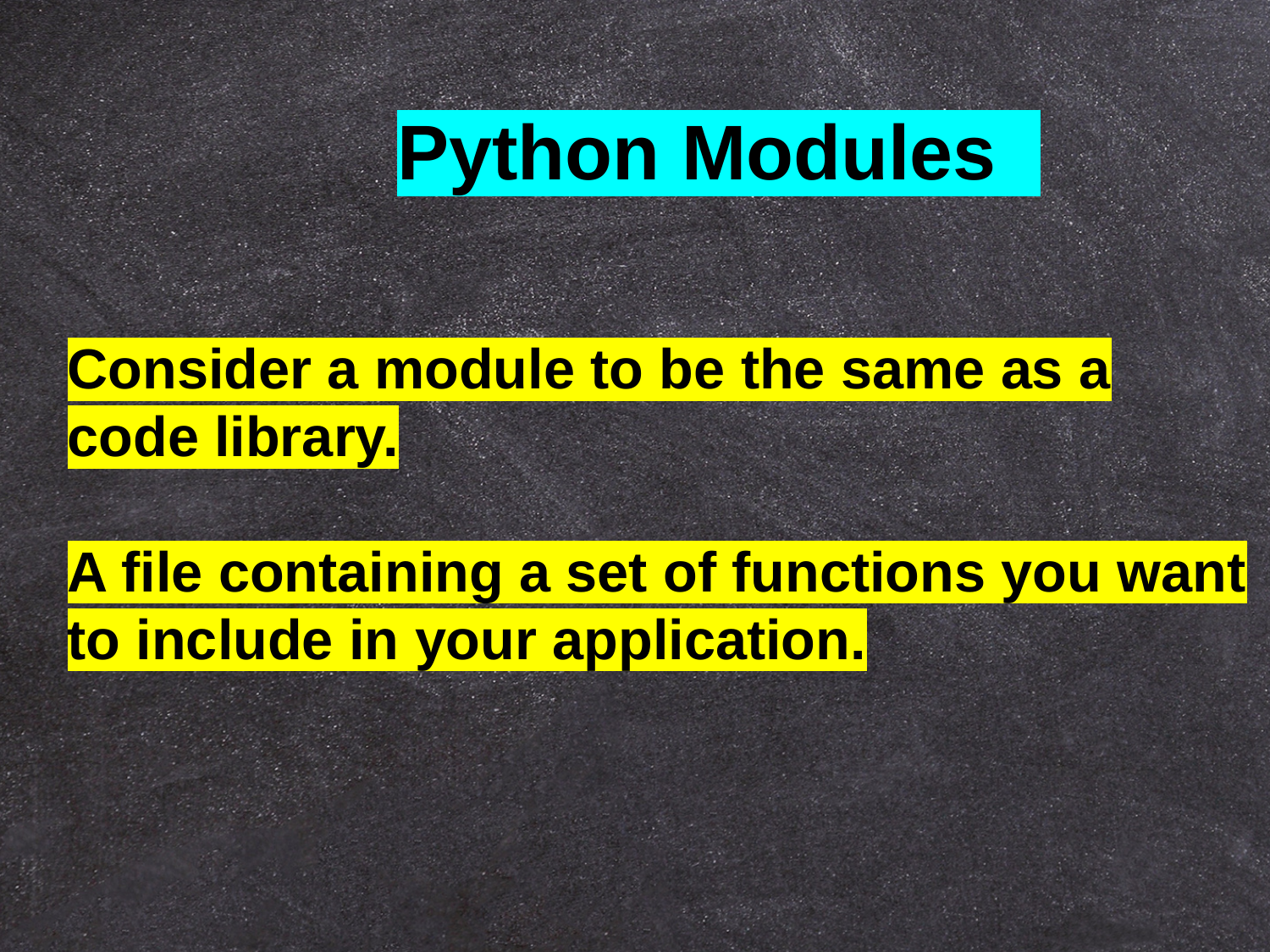

Python Modules
Consider a module to be the same as a code library.

A file containing a set of functions you want to include in your application.